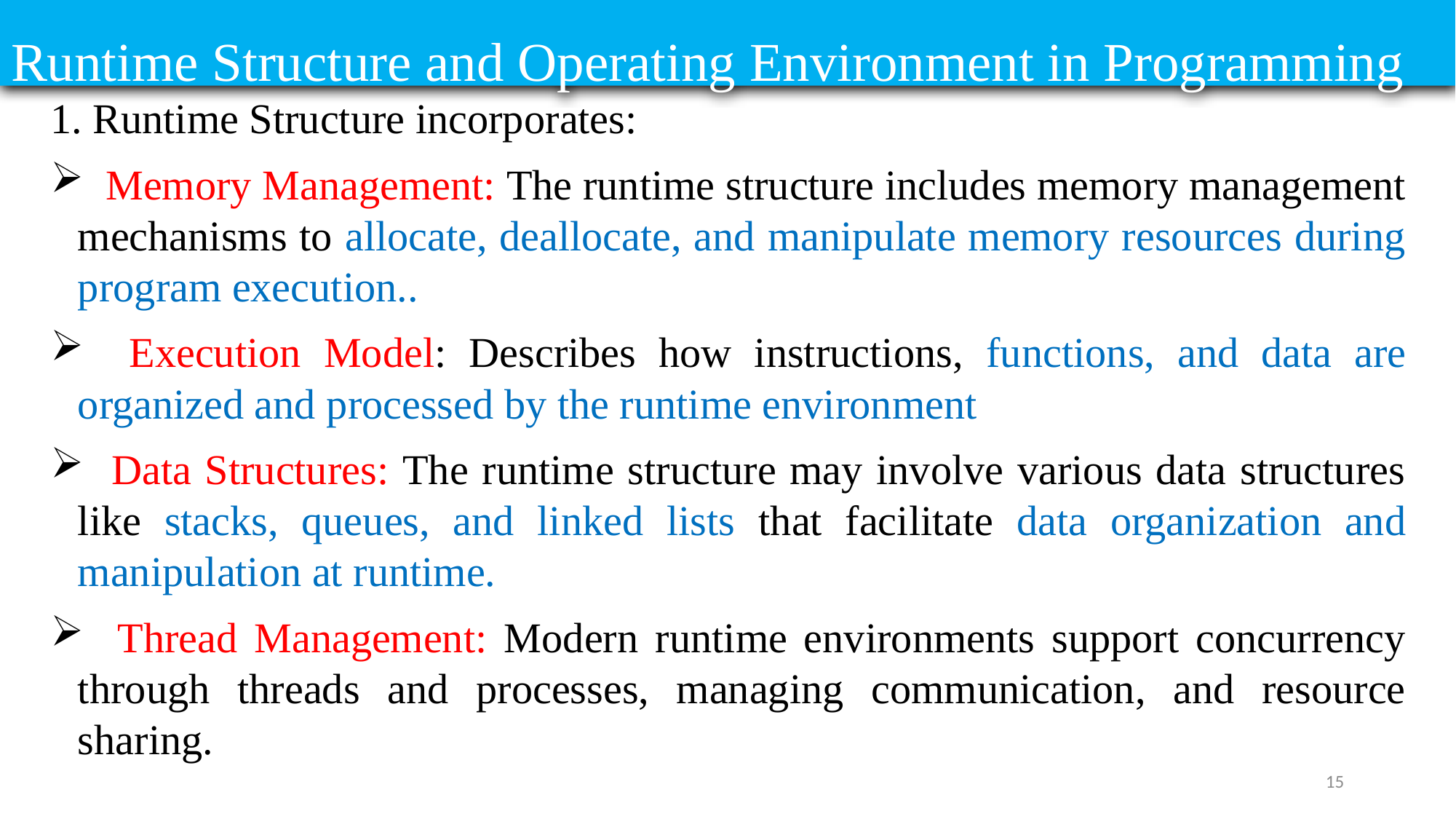

# Runtime Structure and Operating Environment in Programming
1. Runtime Structure incorporates:
  Memory Management: The runtime structure includes memory management mechanisms to allocate, deallocate, and manipulate memory resources during program execution..
  Execution Model: Describes how instructions, functions, and data are organized and processed by the runtime environment
  Data Structures: The runtime structure may involve various data structures like stacks, queues, and linked lists that facilitate data organization and manipulation at runtime.
  Thread Management: Modern runtime environments support concurrency through threads and processes, managing communication, and resource sharing.
15